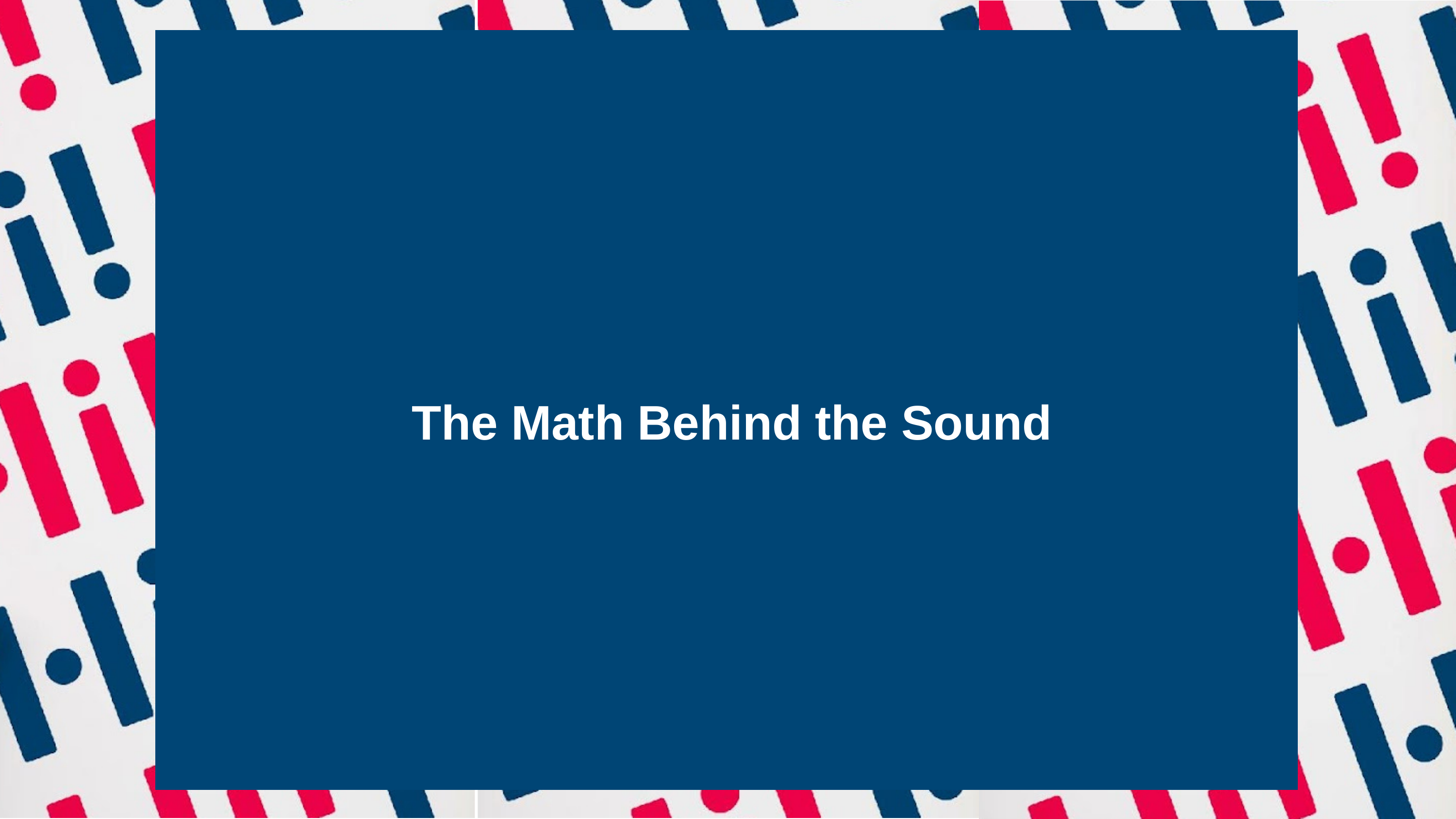

The Math Behind the Sound

‹#›

‹#›